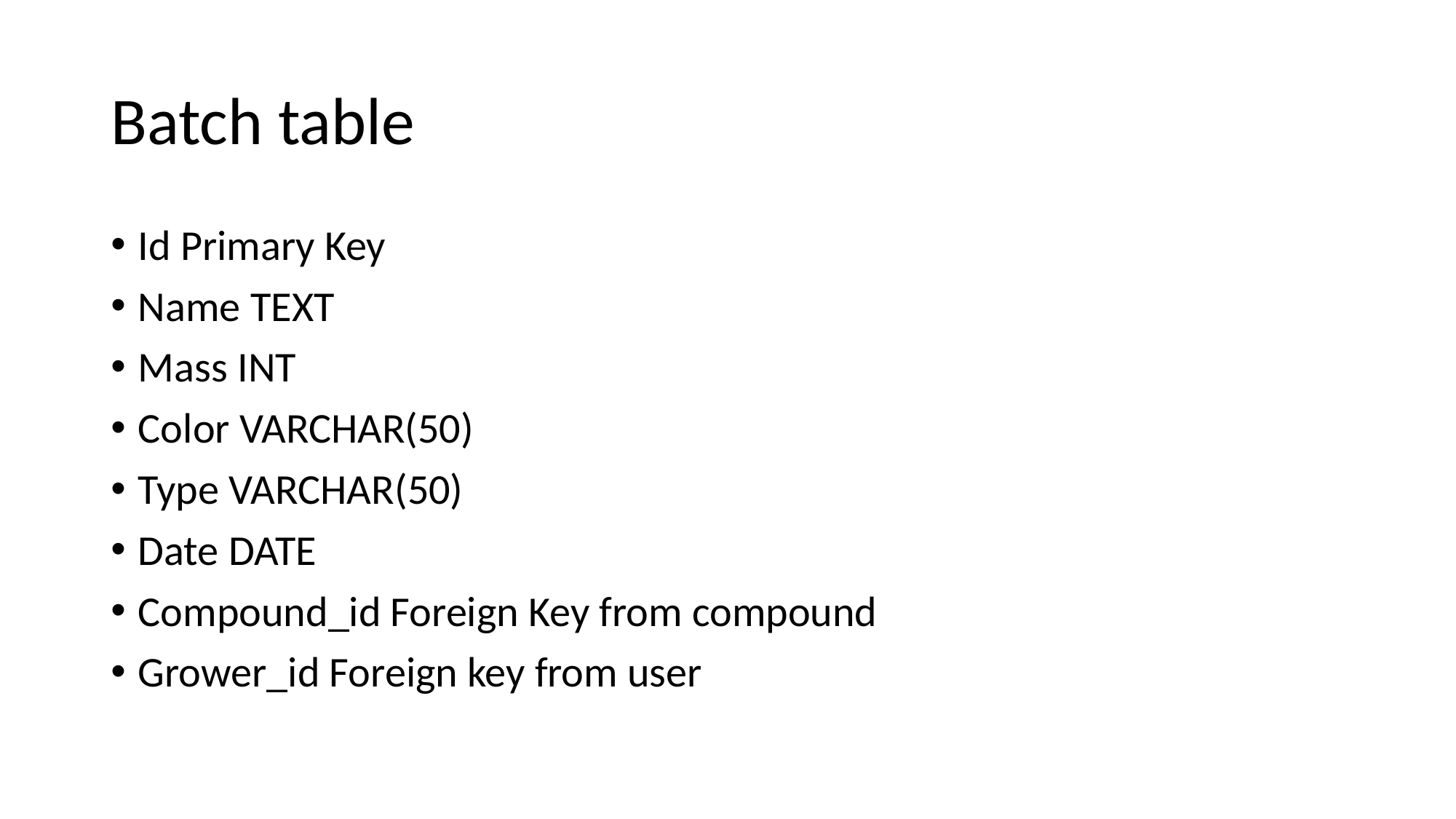

# Batch table
Id Primary Key
Name TEXT
Mass INT
Color VARCHAR(50)
Type VARCHAR(50)
Date DATE
Compound_id Foreign Key from compound
Grower_id Foreign key from user